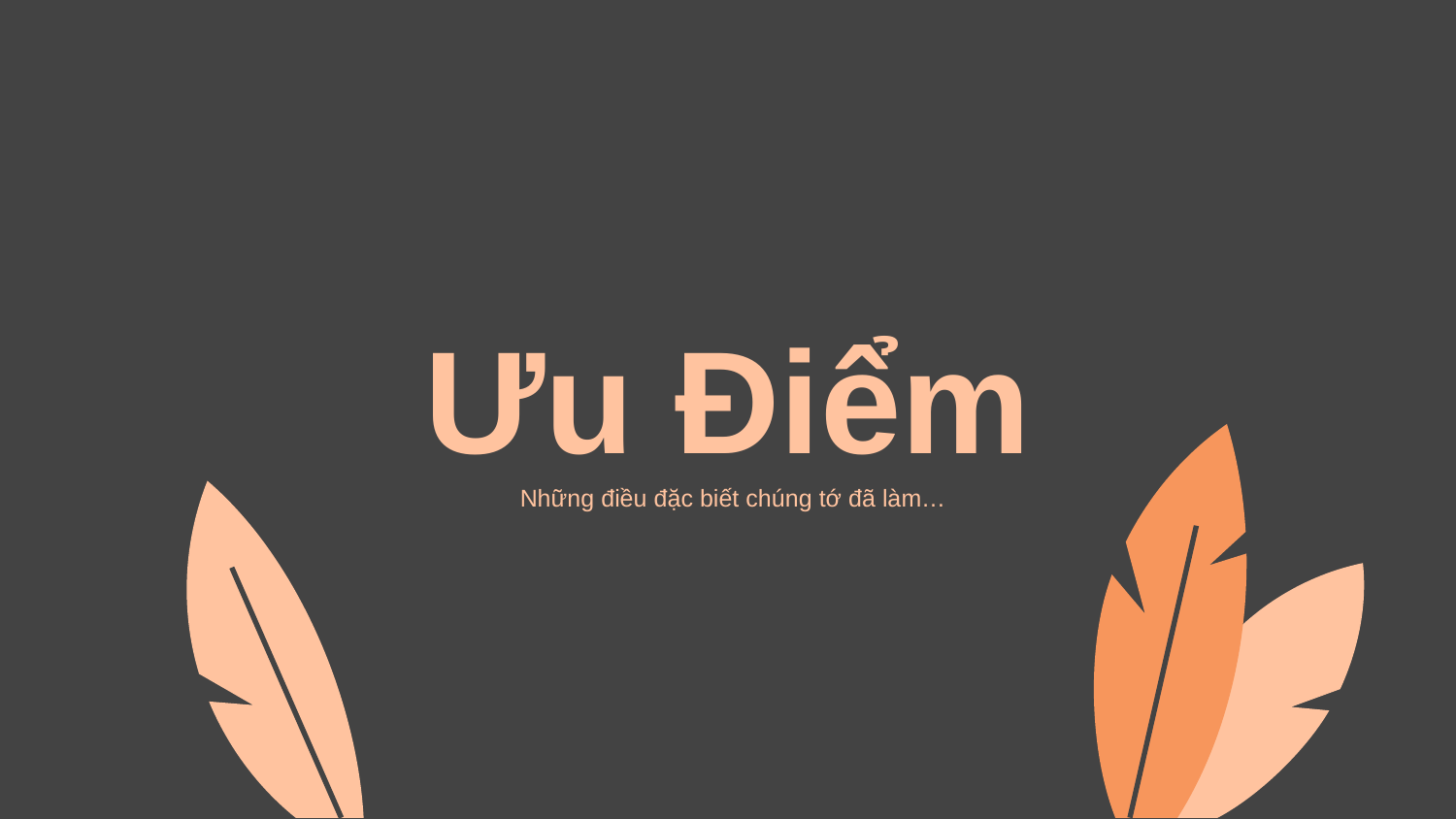

# Ưu Điểm

Những điều đặc biết chúng tớ đã làm…